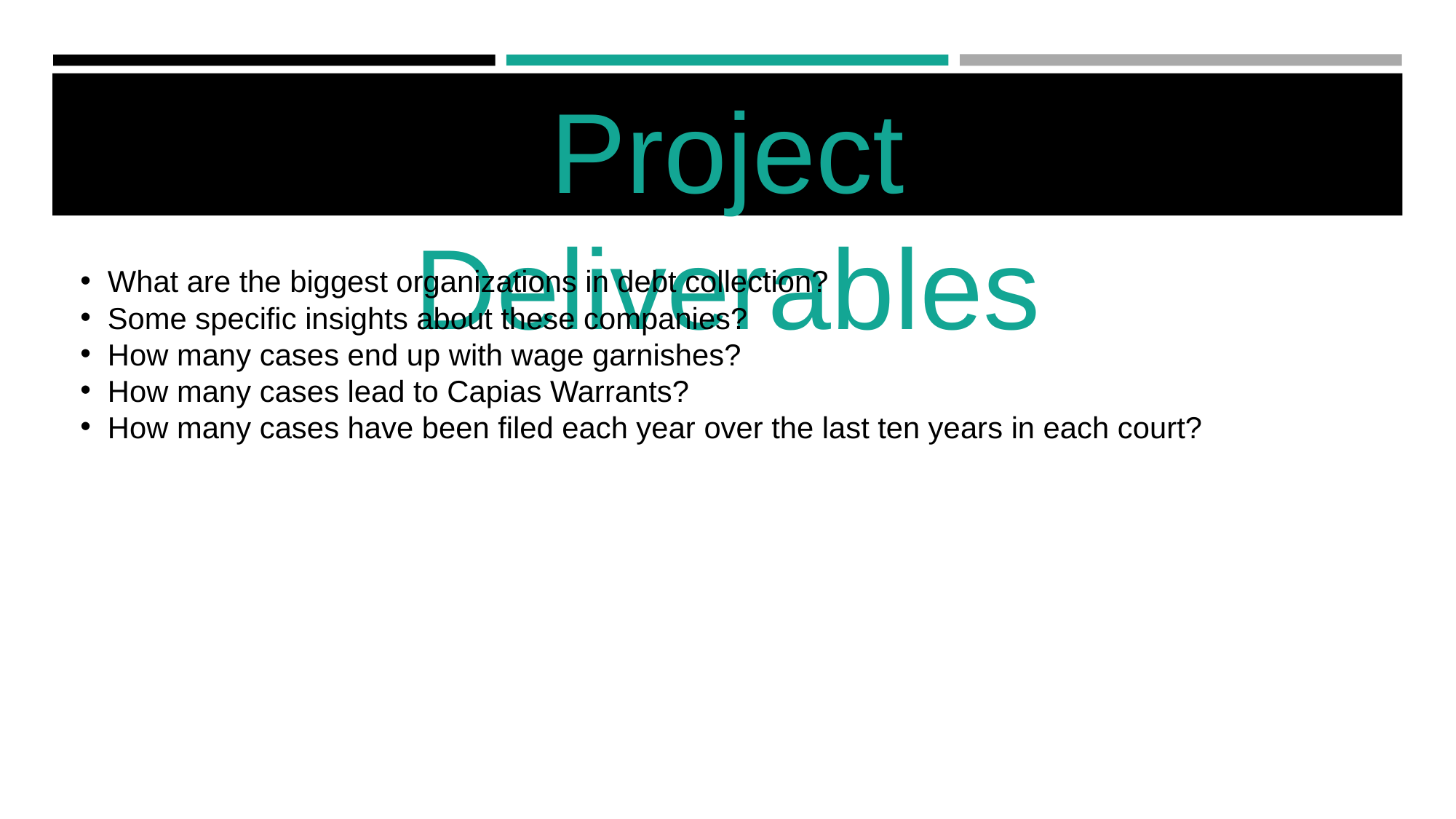

Project Deliverables
What are the biggest organizations in debt collection?
Some specific insights about these companies?
How many cases end up with wage garnishes?
How many cases lead to Capias Warrants?
How many cases have been filed each year over the last ten years in each court?